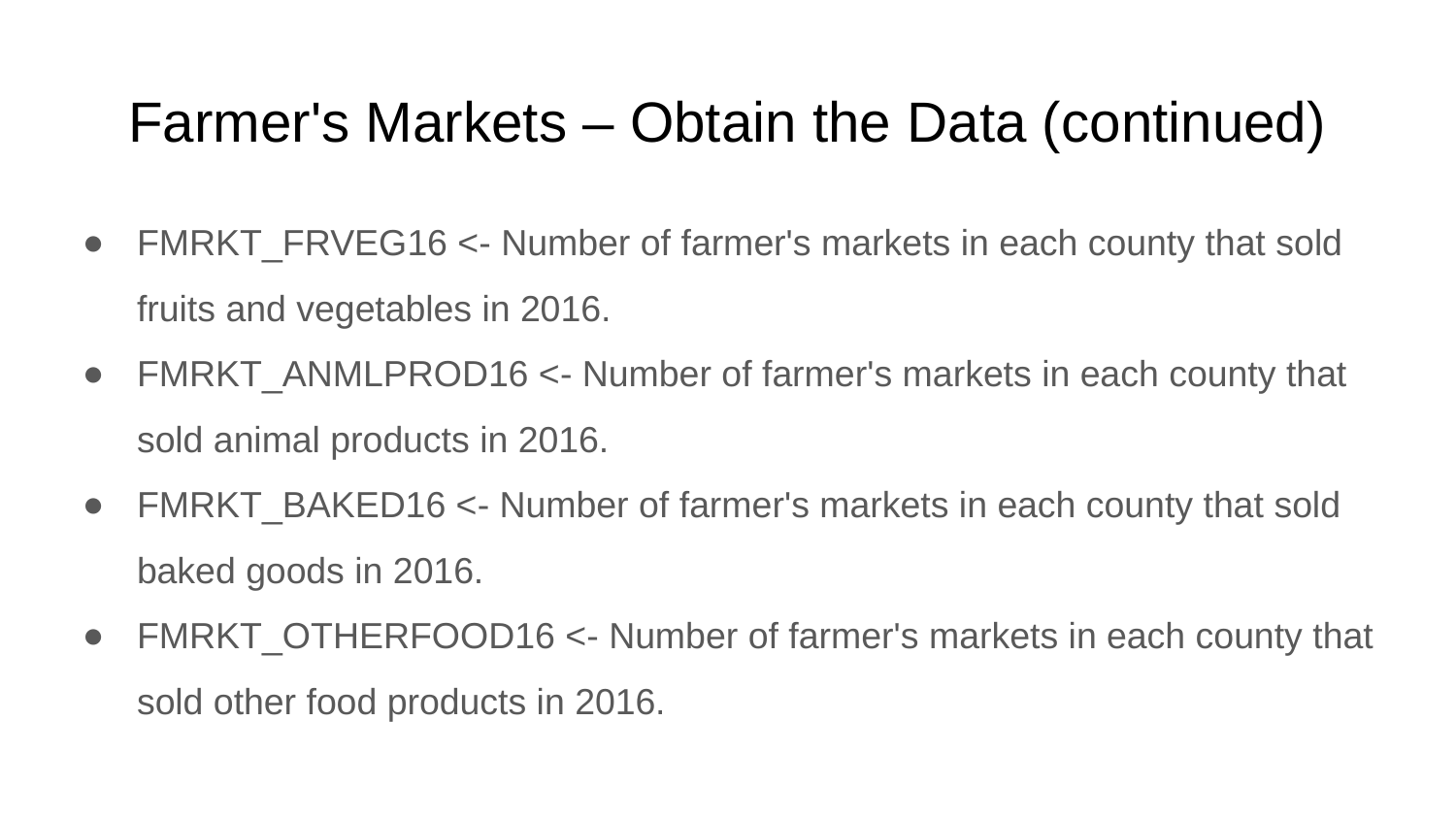

# Farmer's Markets – Obtain the Data (continued)
FMRKT_FRVEG16 <- Number of farmer's markets in each county that sold fruits and vegetables in 2016.
FMRKT_ANMLPROD16 <- Number of farmer's markets in each county that sold animal products in 2016.
FMRKT_BAKED16 <- Number of farmer's markets in each county that sold baked goods in 2016.
FMRKT_OTHERFOOD16 <- Number of farmer's markets in each county that sold other food products in 2016.